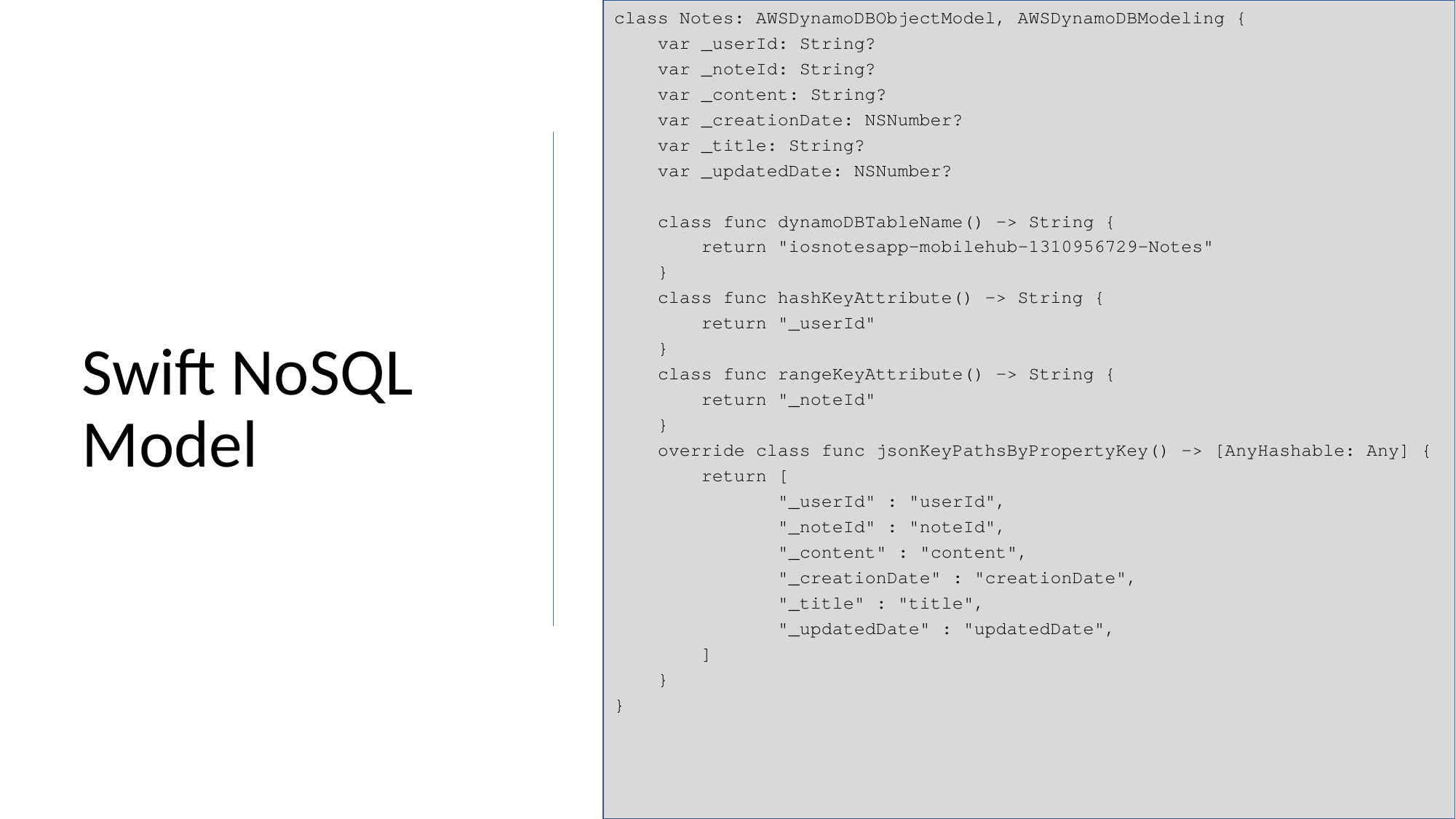

class Notes: AWSDynamoDBObjectModel, AWSDynamoDBModeling {
    var _userId: String?
    var _noteId: String?
    var _content: String?
    var _creationDate: NSNumber?
    var _title: String?
    var _updatedDate: NSNumber?

    class func dynamoDBTableName() -> String {
        return "iosnotesapp-mobilehub-1310956729-Notes"
    }
    class func hashKeyAttribute() -> String {
        return "_userId"
    }
    class func rangeKeyAttribute() -> String {
        return "_noteId"
    }
    override class func jsonKeyPathsByPropertyKey() -> [AnyHashable: Any] {
        return [
               "_userId" : "userId",
               "_noteId" : "noteId",
               "_content" : "content",
               "_creationDate" : "creationDate",
               "_title" : "title",
               "_updatedDate" : "updatedDate",
        ]
    }
}

# Swift NoSQL Model